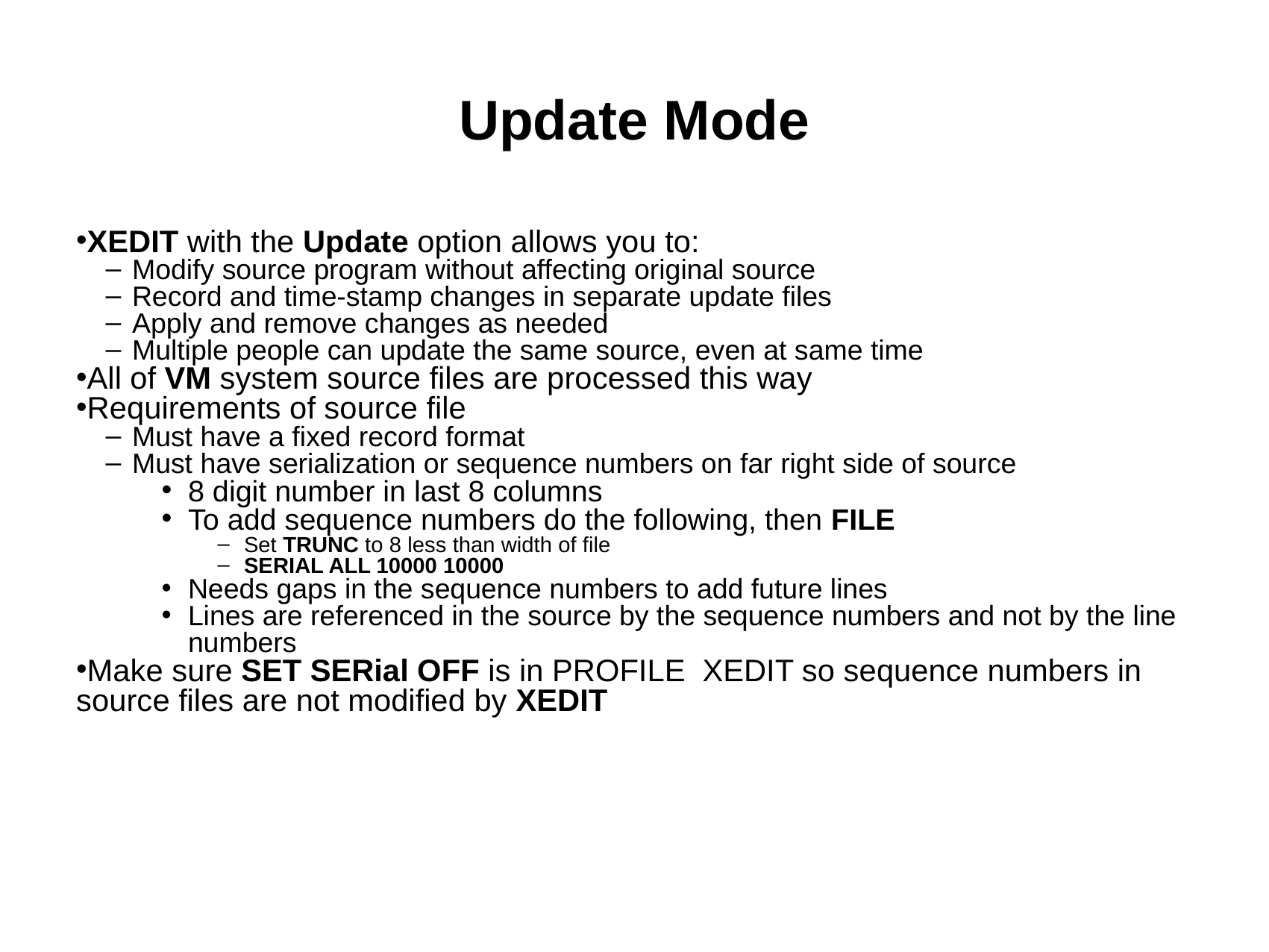

Update Mode
XEDIT with the Update option allows you to:
Modify source program without affecting original source
Record and time-stamp changes in separate update files
Apply and remove changes as needed
Multiple people can update the same source, even at same time
All of VM system source files are processed this way
Requirements of source file
Must have a fixed record format
Must have serialization or sequence numbers on far right side of source
8 digit number in last 8 columns
To add sequence numbers do the following, then FILE
Set TRUNC to 8 less than width of file
SERIAL ALL 10000 10000
Needs gaps in the sequence numbers to add future lines
Lines are referenced in the source by the sequence numbers and not by the line numbers
Make sure SET SERial OFF is in PROFILE  XEDIT so sequence numbers in source files are not modified by XEDIT